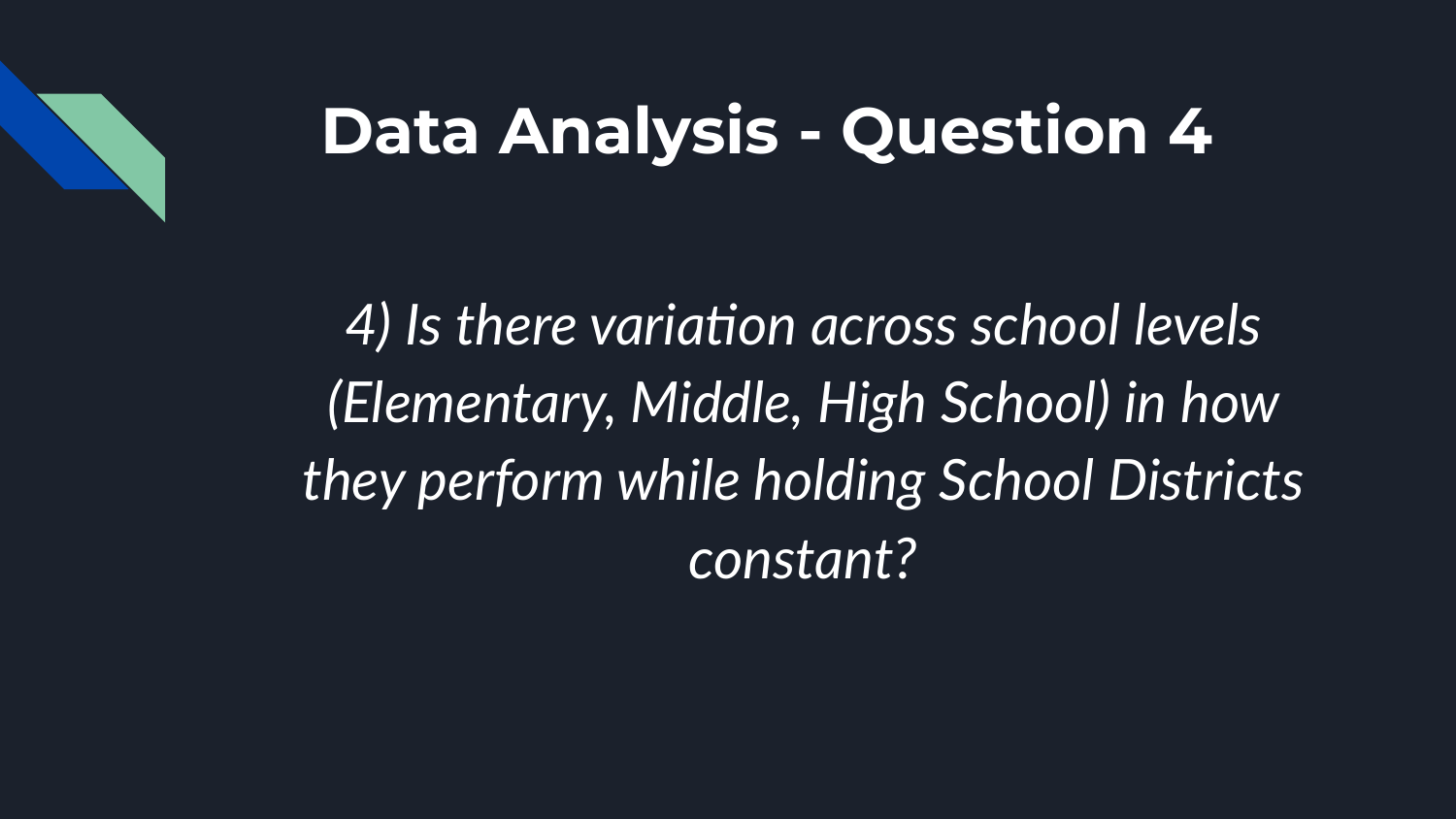

# Data Analysis - Question 4
4) Is there variation across school levels (Elementary, Middle, High School) in how they perform while holding School Districts constant?